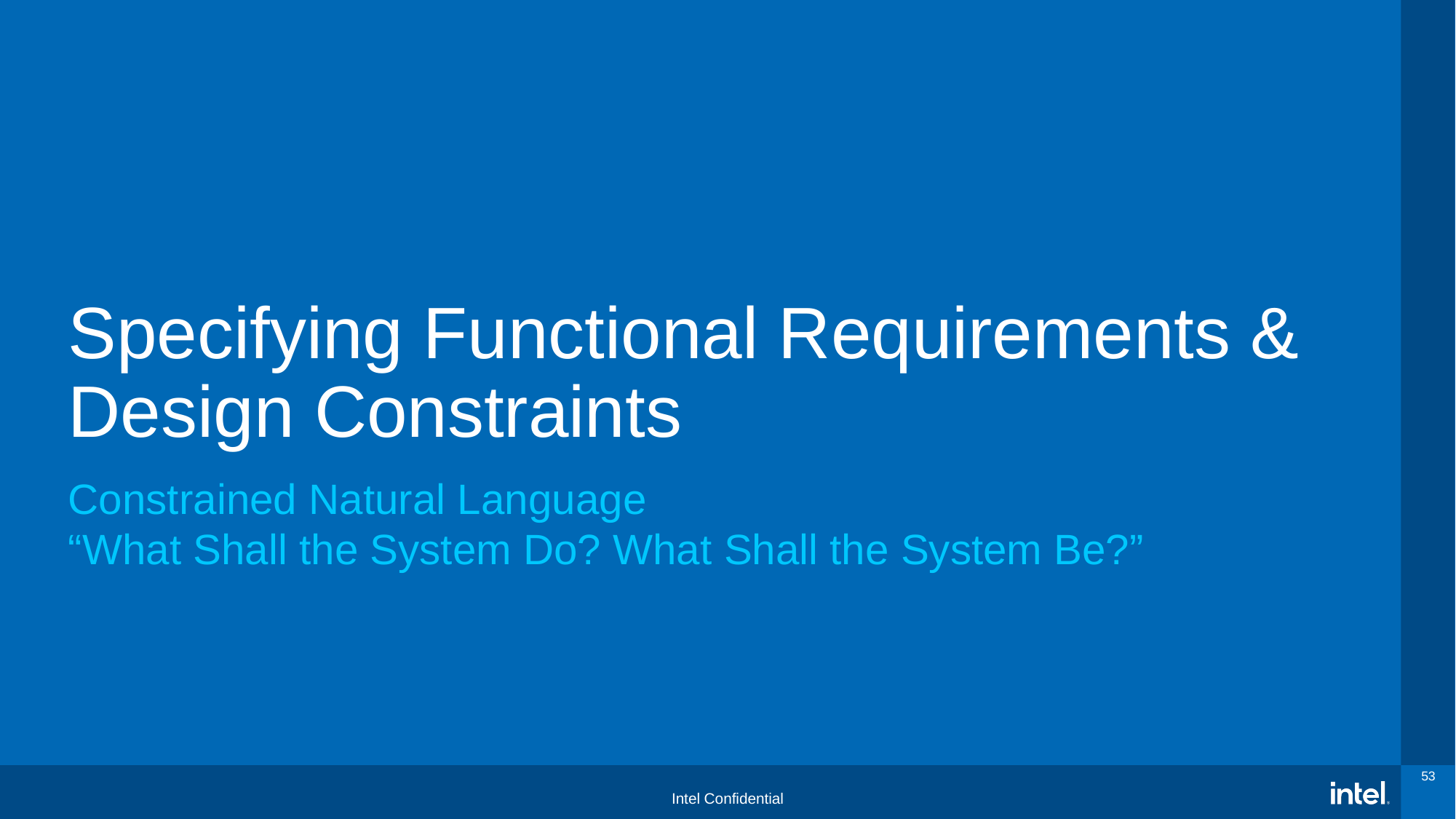

# Specifying Functional Requirements & Design Constraints
Constrained Natural Language
“What Shall the System Do? What Shall the System Be?”